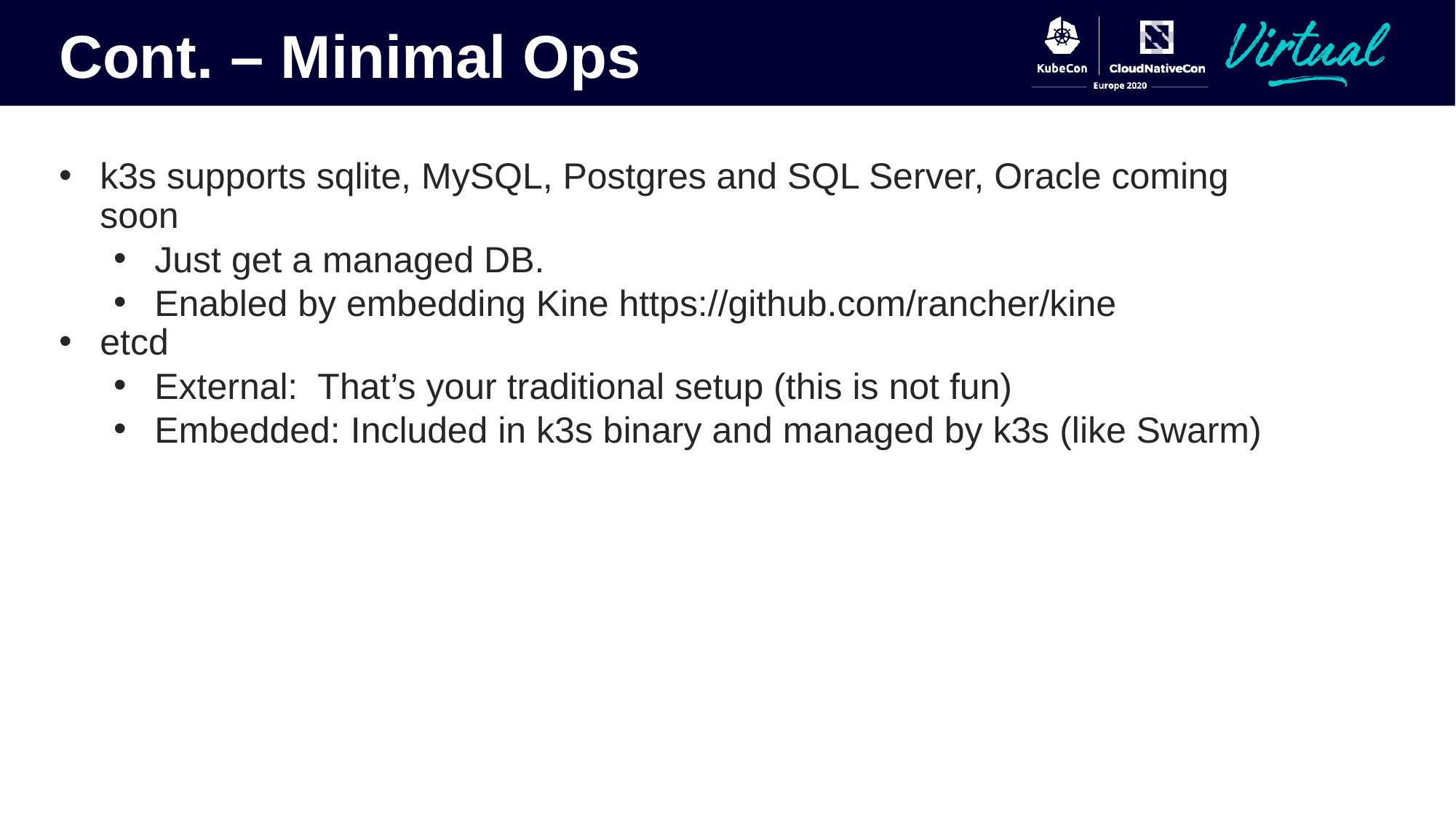

Cont. – Minimal Ops
k3s supports sqlite, MySQL, Postgres and SQL Server, Oracle coming soon
Just get a managed DB.
Enabled by embedding Kine https://github.com/rancher/kine
etcd
External:  That’s your traditional setup (this is not fun)
Embedded: Included in k3s binary and managed by k3s (like Swarm)